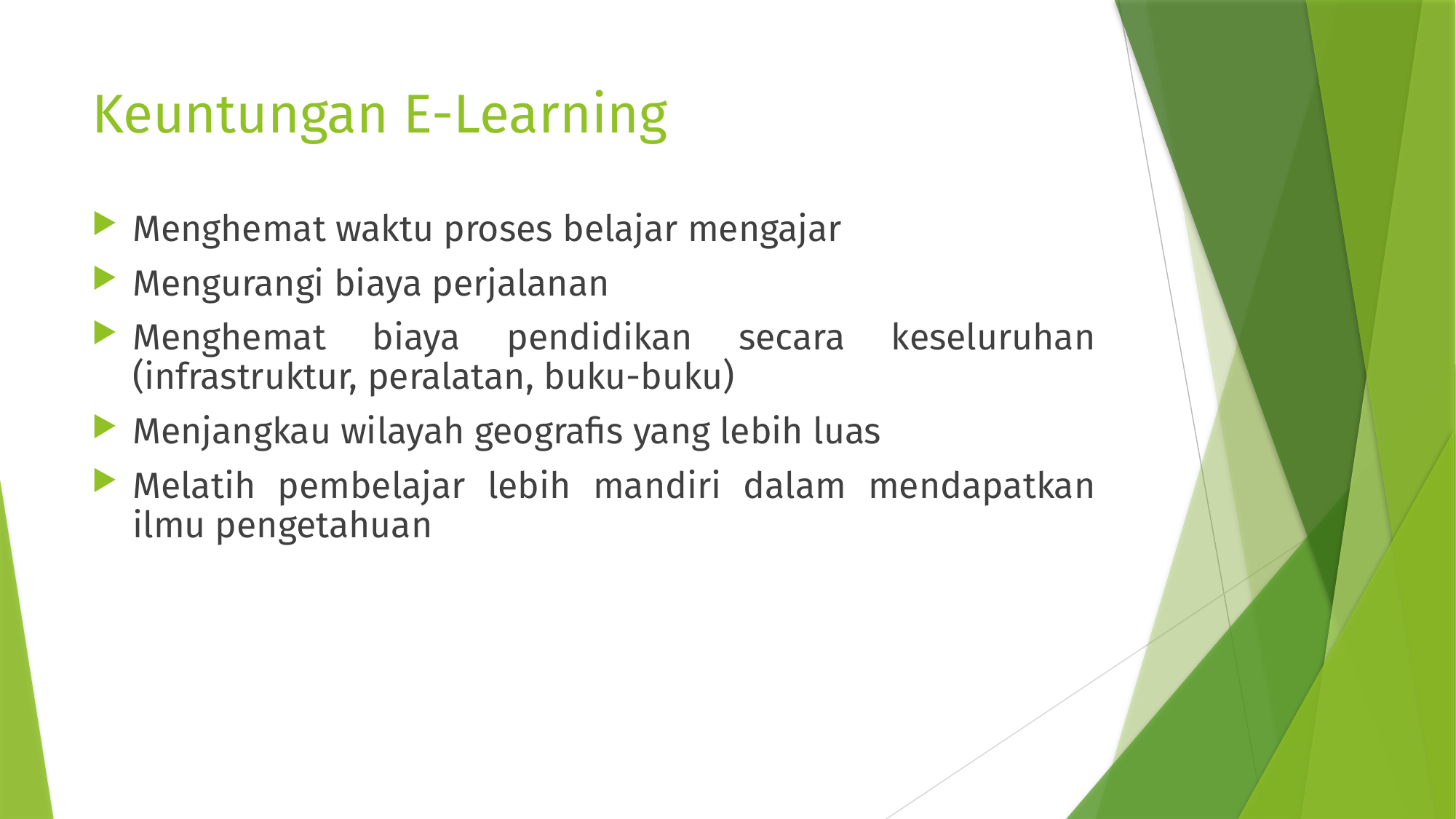

# Keuntungan E-Learning
Menghemat waktu proses belajar mengajar
Mengurangi biaya perjalanan
Menghemat biaya pendidikan secara keseluruhan (infrastruktur, peralatan, buku-buku)
Menjangkau wilayah geografis yang lebih luas
Melatih pembelajar lebih mandiri dalam mendapatkan ilmu pengetahuan